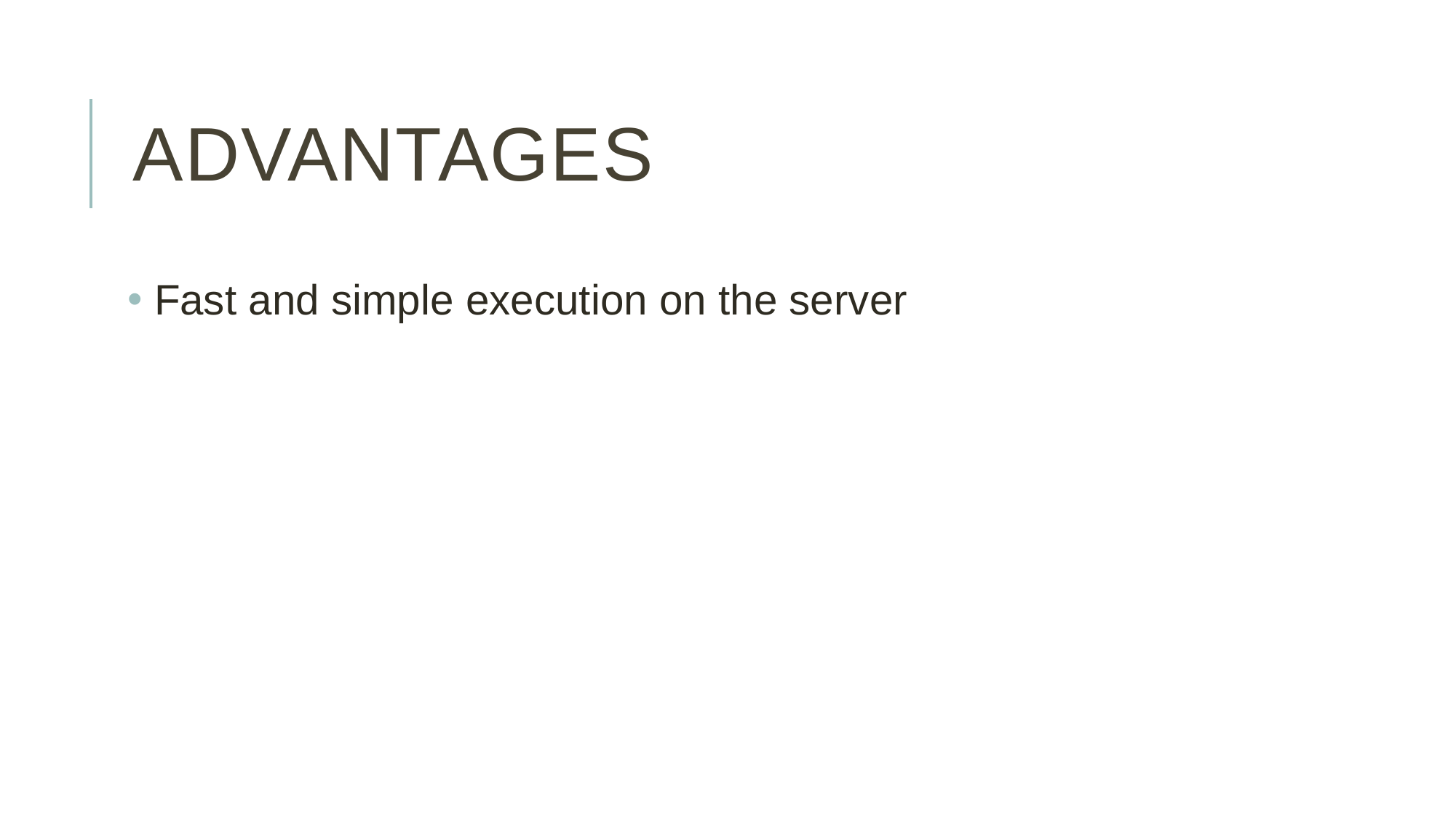

# advantages
 Fast and simple execution on the server